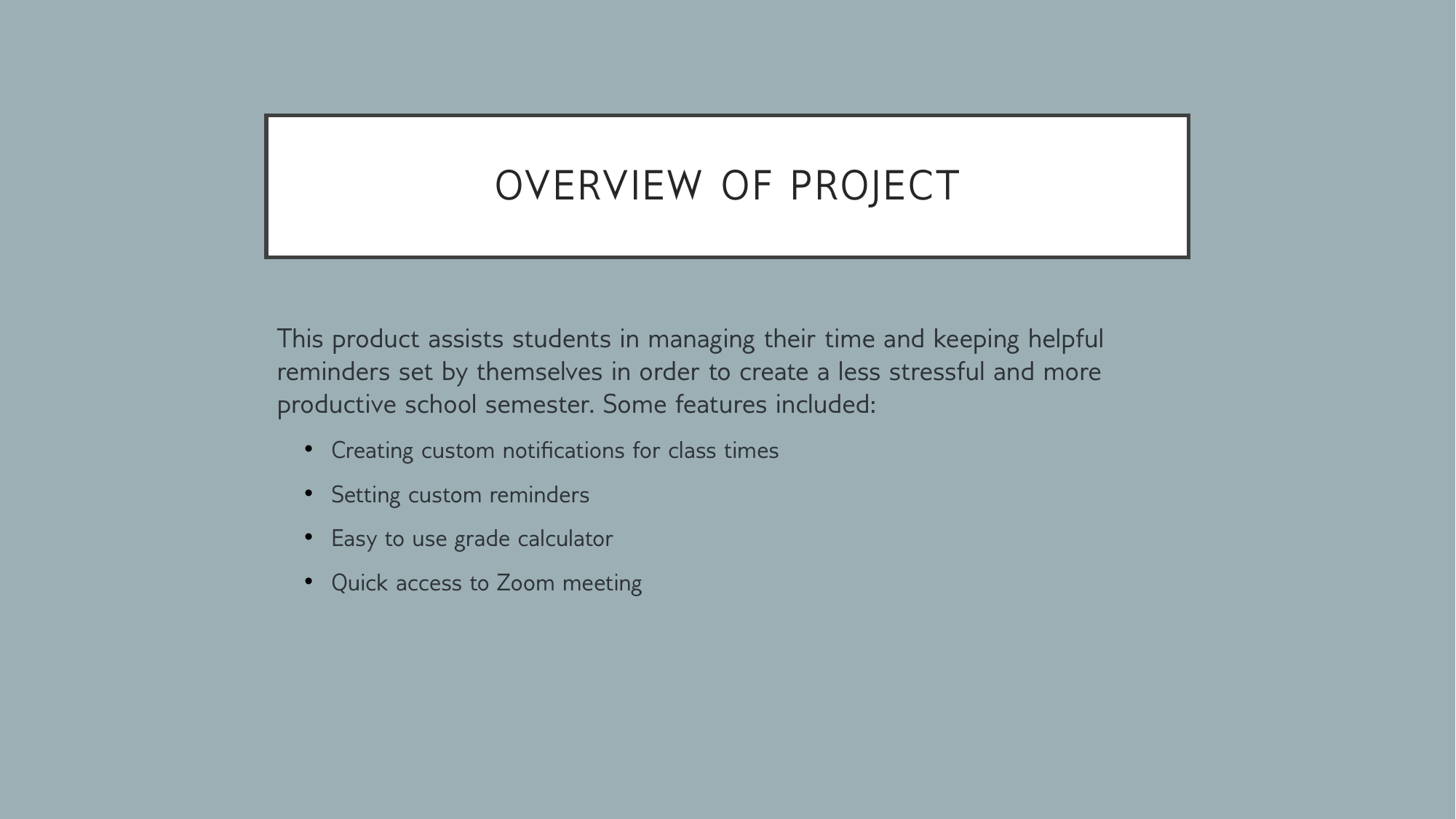

Overview of project
This product assists students in managing their time and keeping helpful reminders set by themselves in order to create a less stressful and more productive school semester. Some features included:
Creating custom notifications for class times
Setting custom reminders
Easy to use grade calculator
Quick access to Zoom meeting